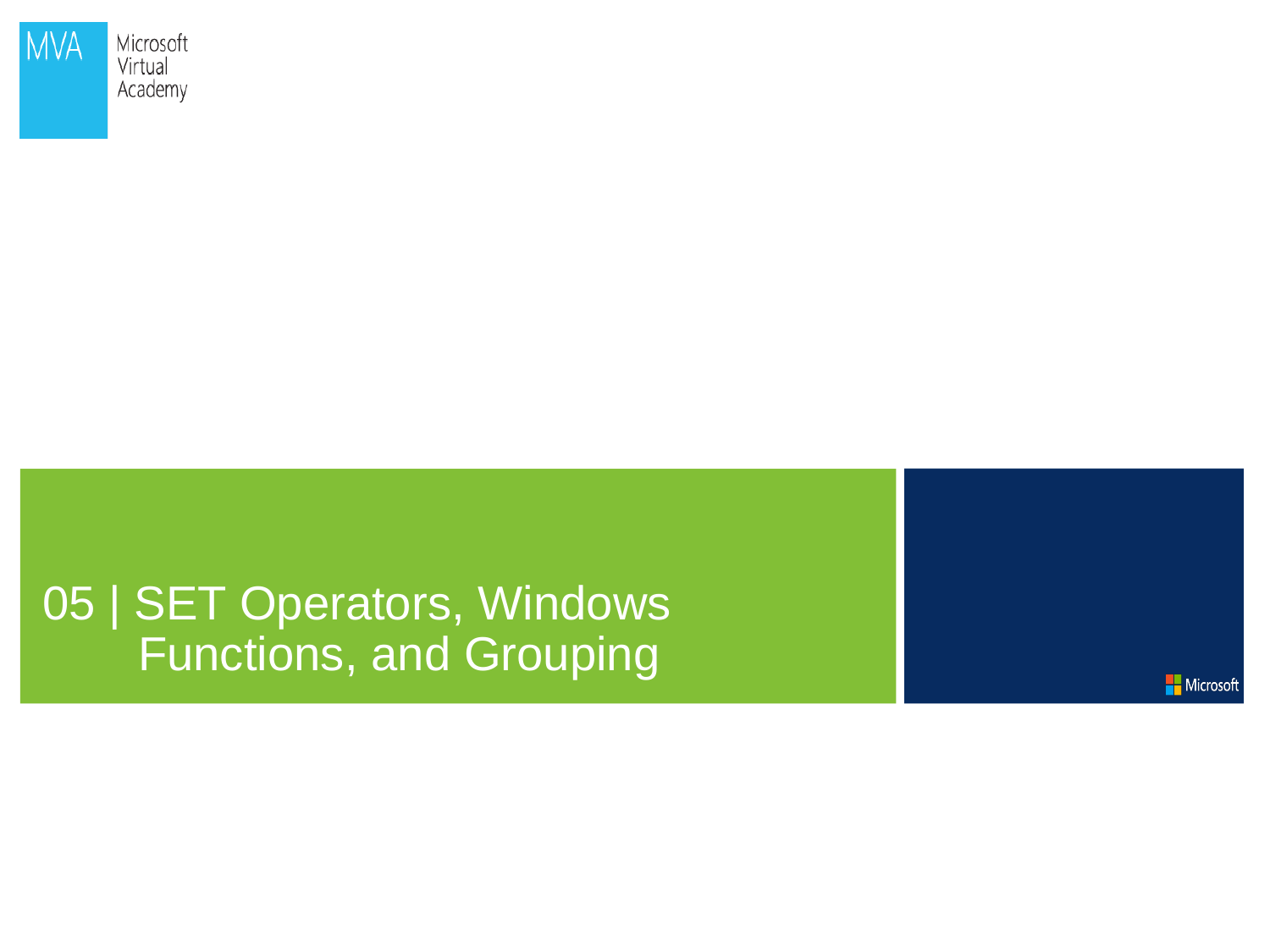

05 | SET Operators, Windows Functions, and Grouping